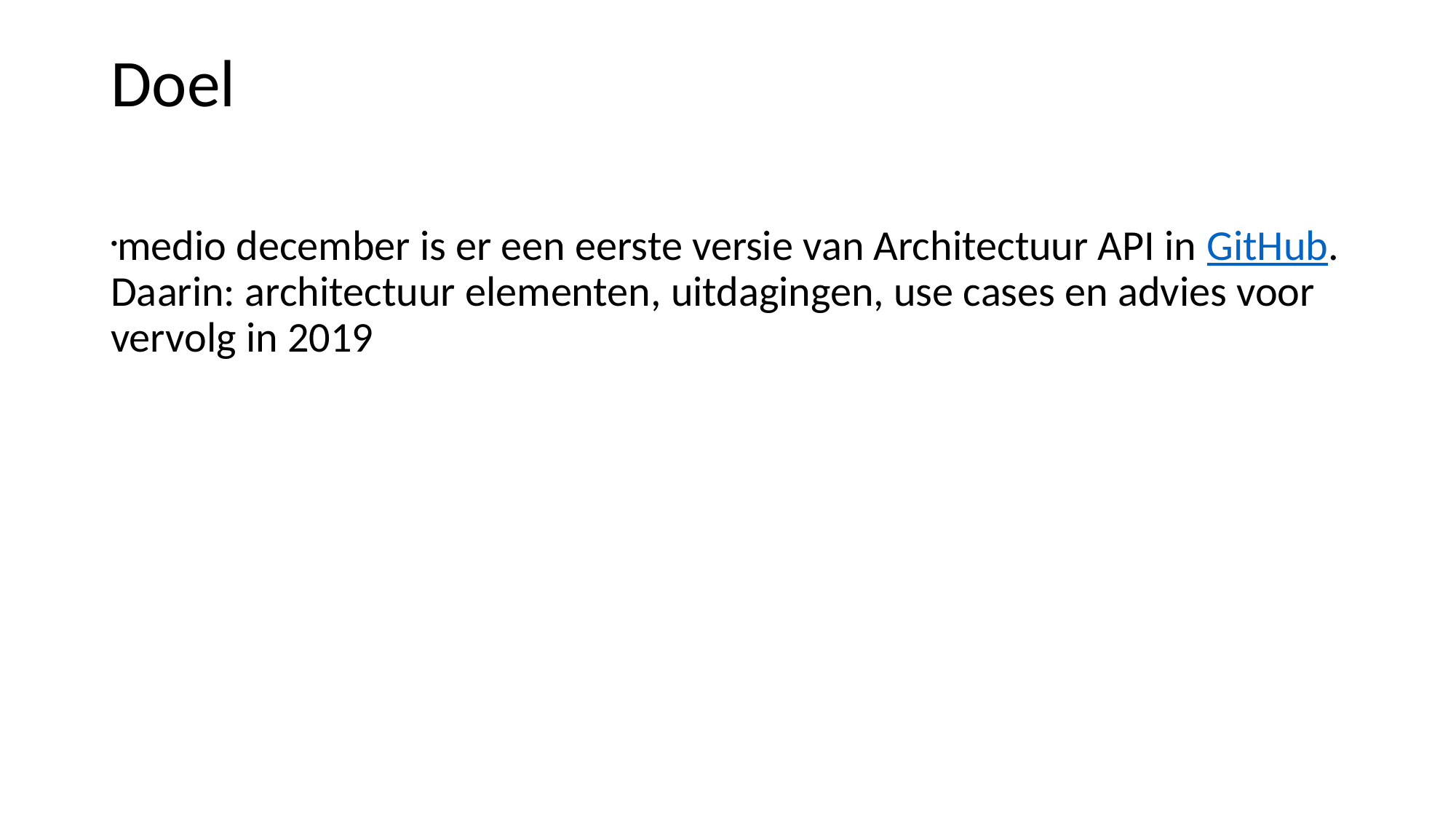

Doel
medio december is er een eerste versie van Architectuur API in GitHub. Daarin: architectuur elementen, uitdagingen, use cases en advies voor vervolg in 2019